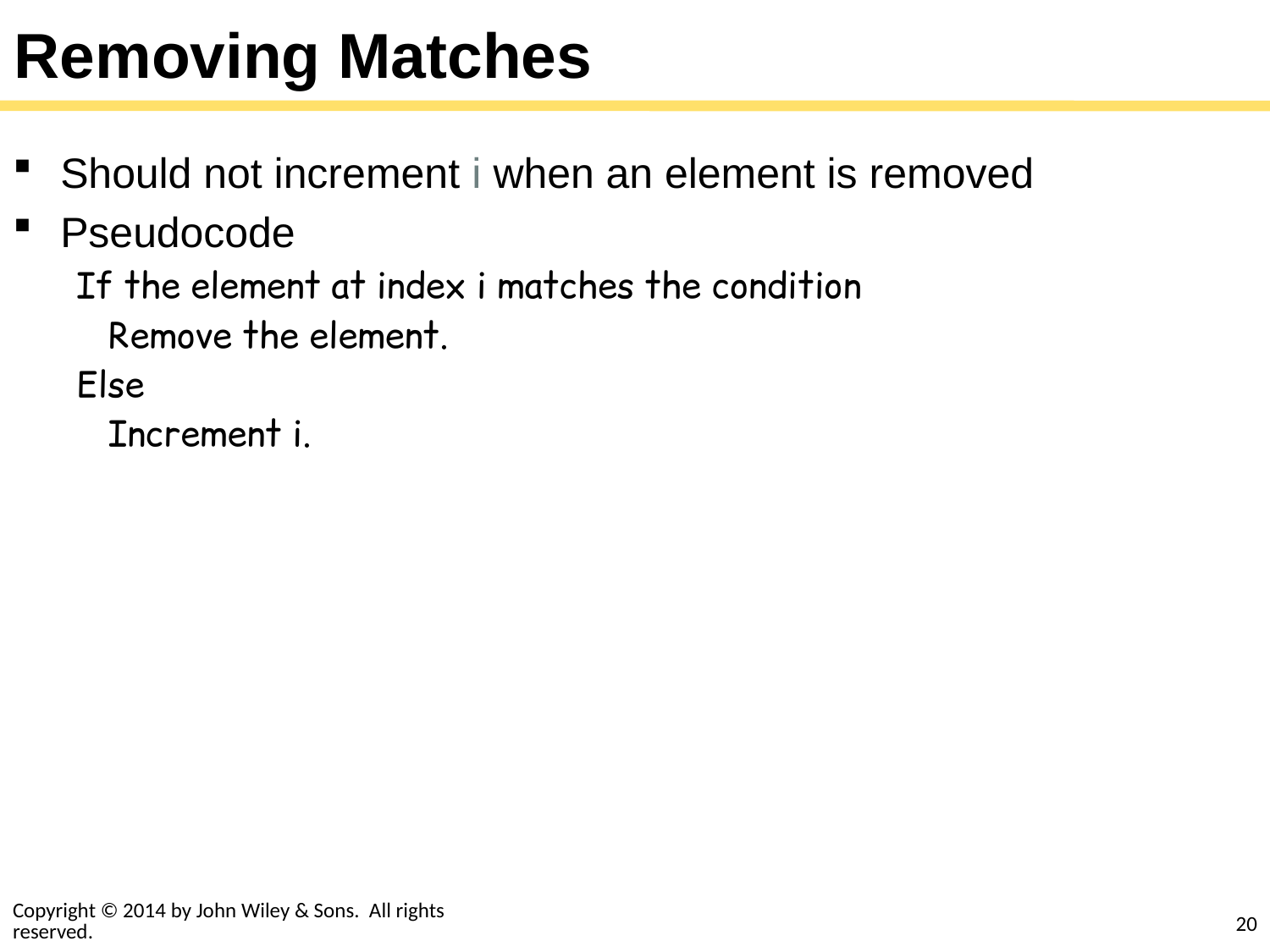

# Removing Matches
Should not increment i when an element is removed
Pseudocode
If the element at index i matches the condition
   Remove the element.
Else
   Increment i.